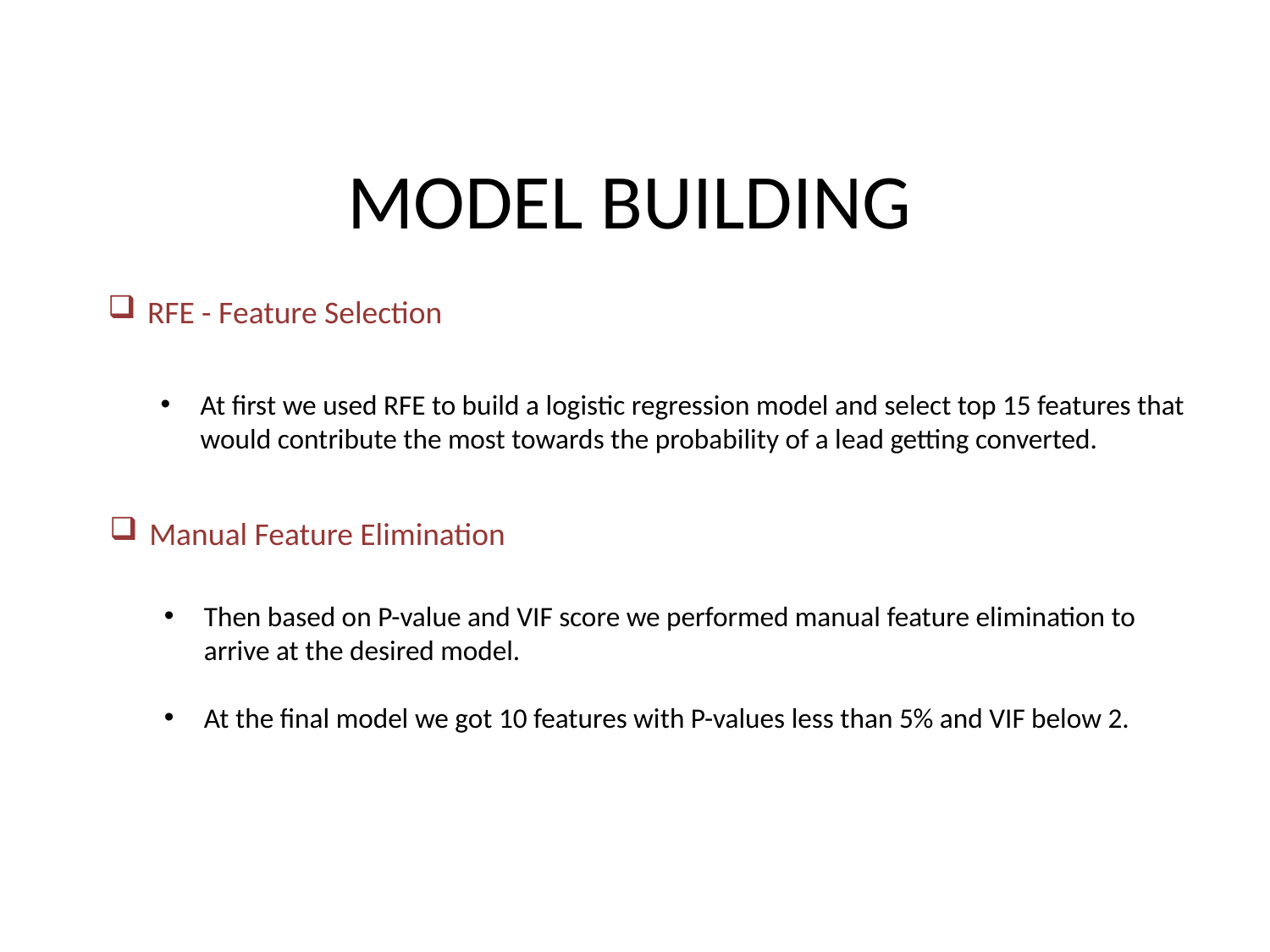

# MODEL BUILDING
RFE - Feature Selection
At first we used RFE to build a logistic regression model and select top 15 features that would contribute the most towards the probability of a lead getting converted.
Manual Feature Elimination
Then based on P-value and VIF score we performed manual feature elimination to arrive at the desired model.

At the final model we got 10 features with P-values less than 5% and VIF below 2.